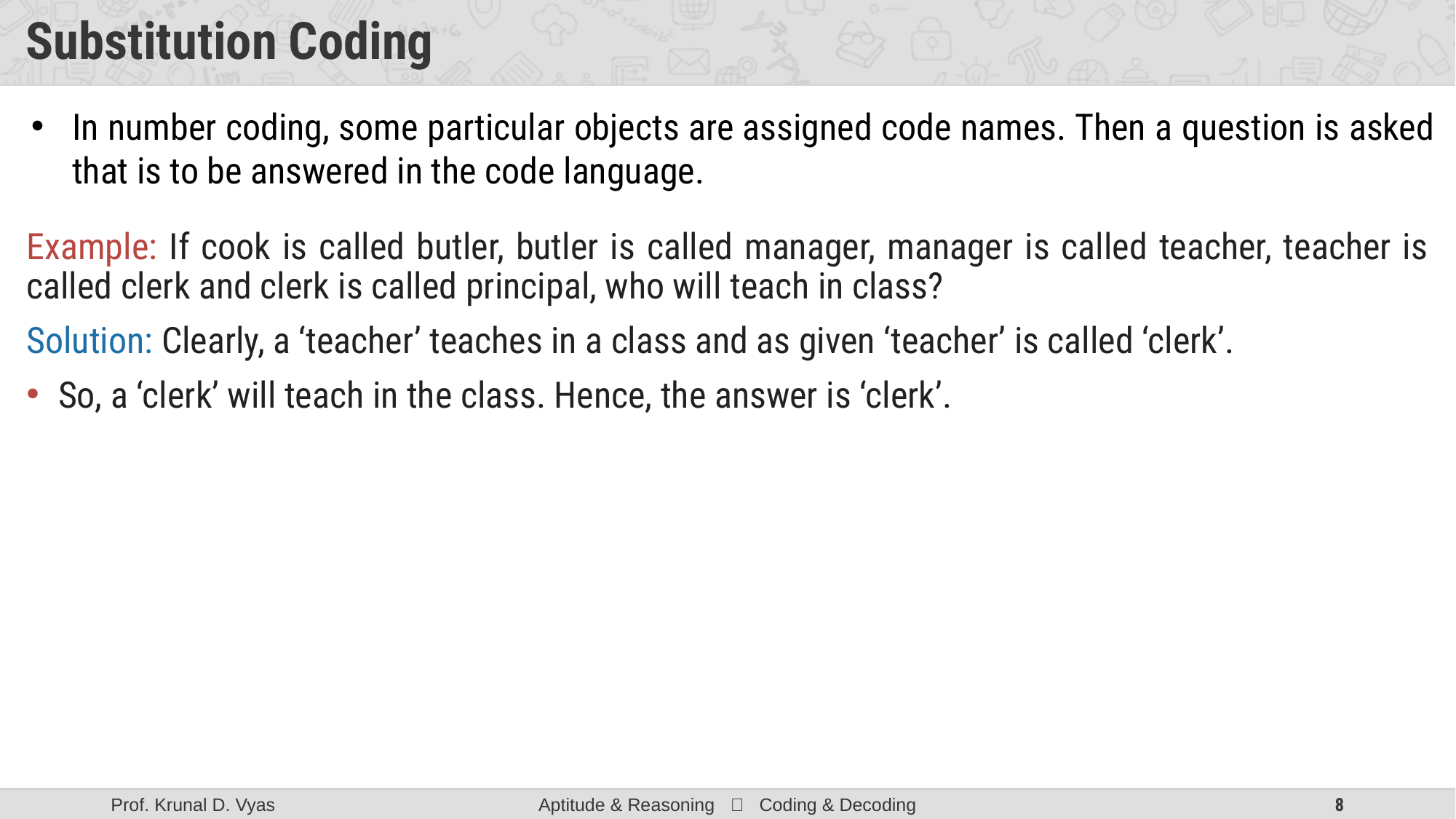

# Substitution Coding
In number coding, some particular objects are assigned code names. Then a question is asked that is to be answered in the code language.
Example: If cook is called butler, butler is called manager, manager is called teacher, teacher is called clerk and clerk is called principal, who will teach in class?
Solution: Clearly, a ‘teacher’ teaches in a class and as given ‘teacher’ is called ‘clerk’.
So, a ‘clerk’ will teach in the class. Hence, the answer is ‘clerk’.